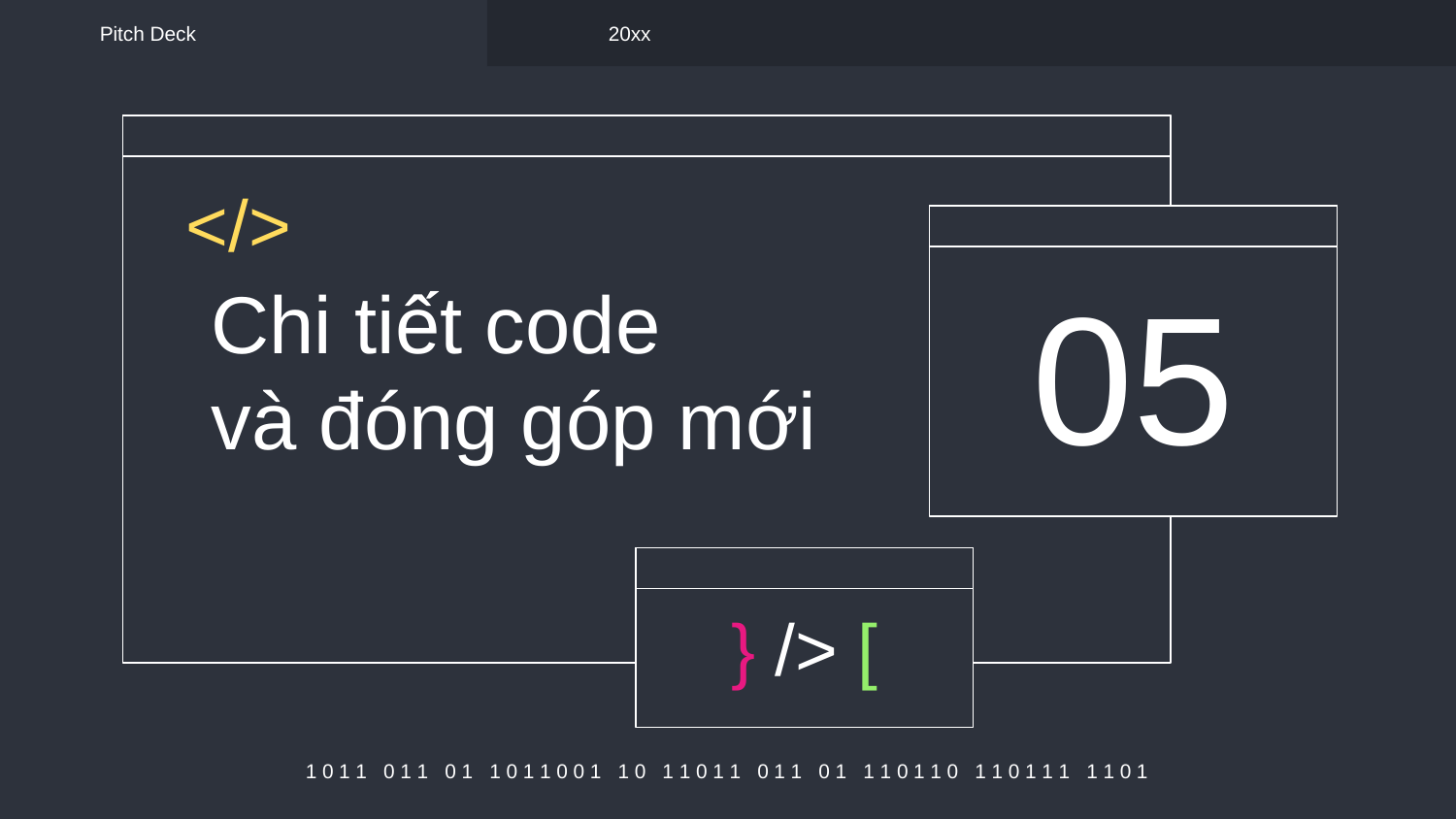

Pitch Deck
20xx

</>

05
# Chi tiết code và đóng góp mới

} /> [